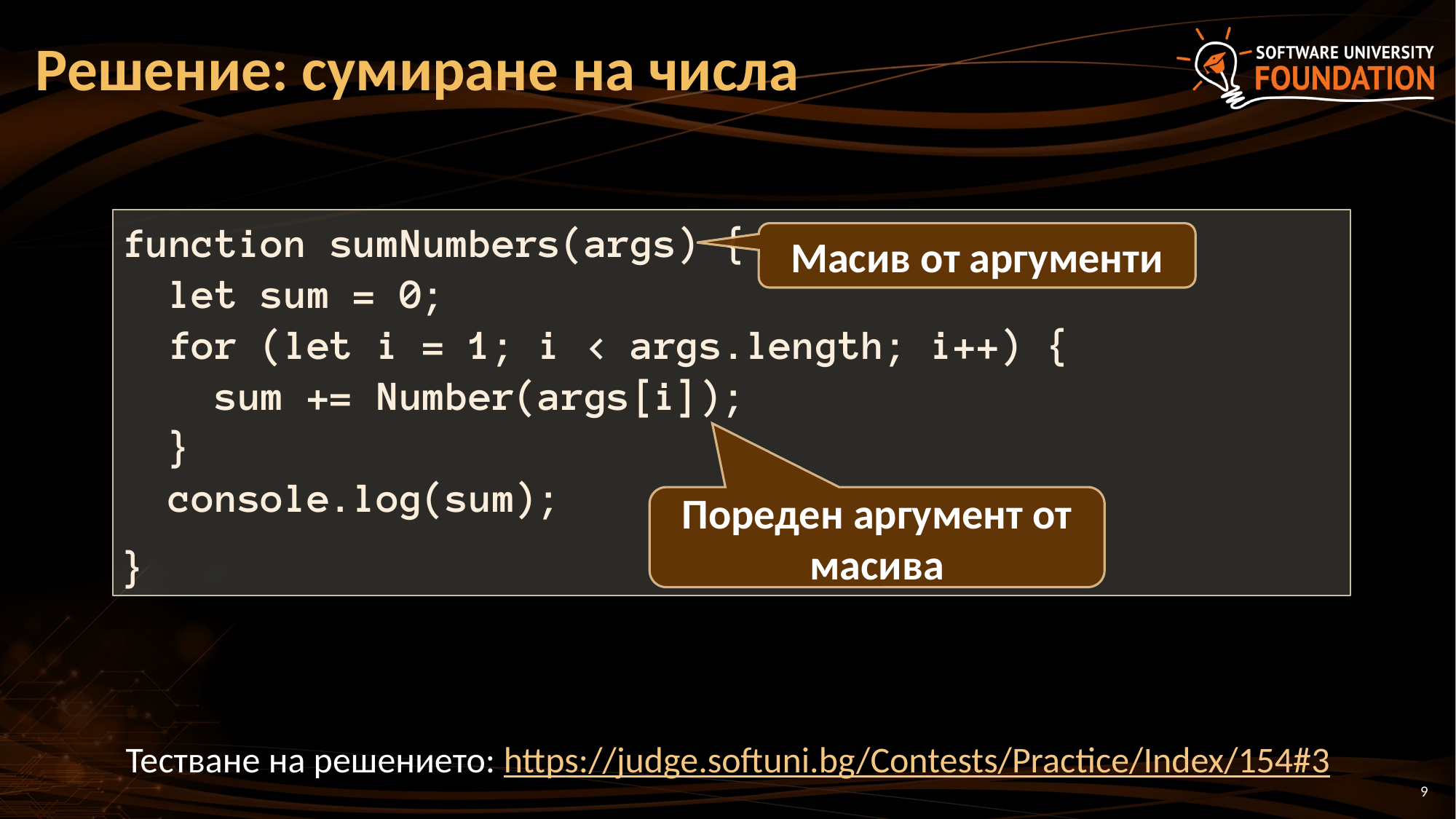

# Решение: сумиране на числа
function sumNumbers(args) {
  let sum = 0;
  for (let i = 1; i < args.length; i++) {
    sum += Number(args[i]);
  }
  console.log(sum);
}
Масив от аргументи
Пореден аргумент от масива
Тестване на решението: https://judge.softuni.bg/Contests/Practice/Index/154#3
9